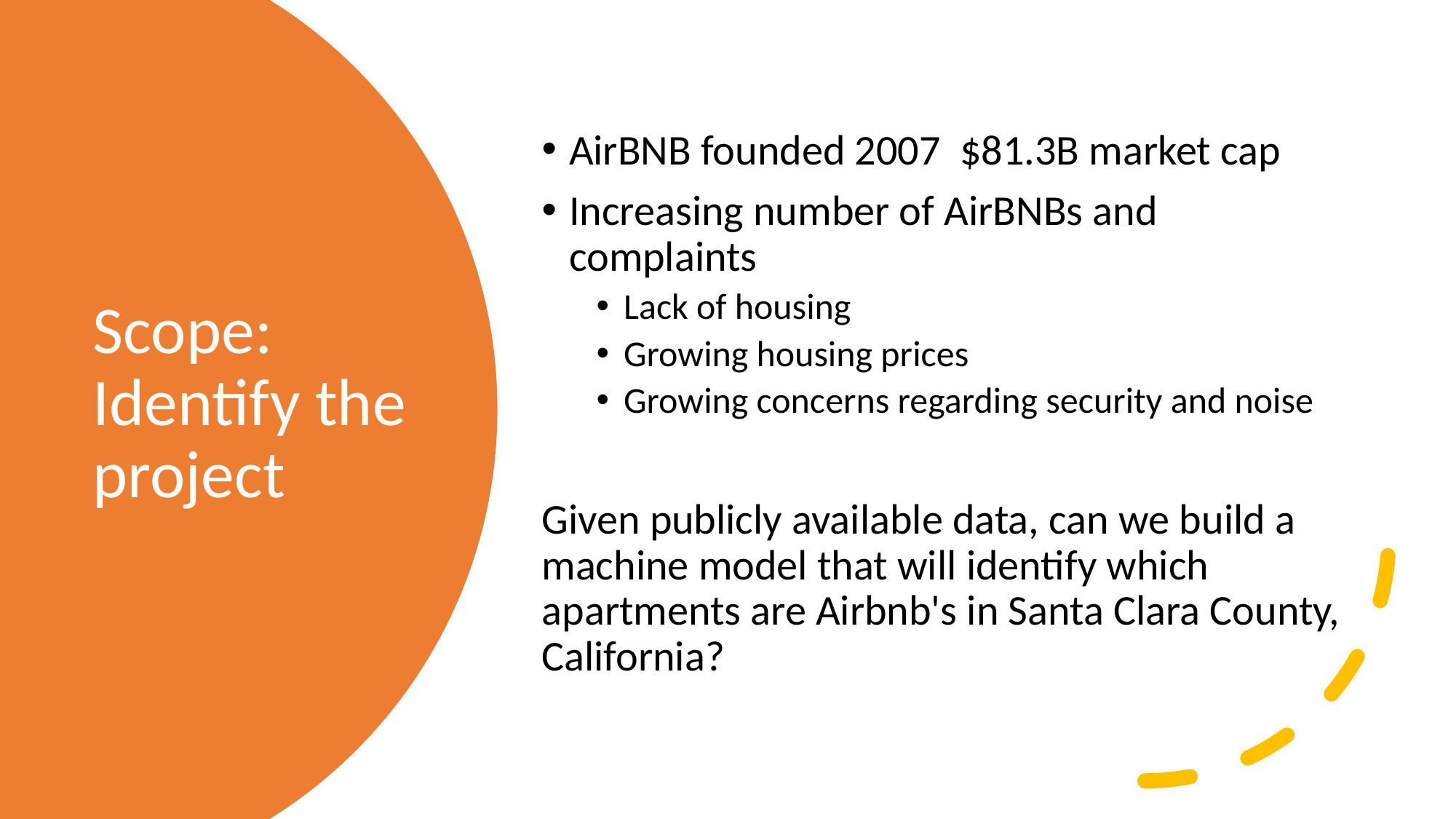

AirBNB founded 2007  $81.3B market cap
Increasing number of AirBNBs and complaints
Lack of housing
Growing housing prices
Growing concerns regarding security and noise

Given publicly available data, can we build a machine model that will identify which apartments are Airbnb's in Santa Clara County, California?
# Scope: Identify the project